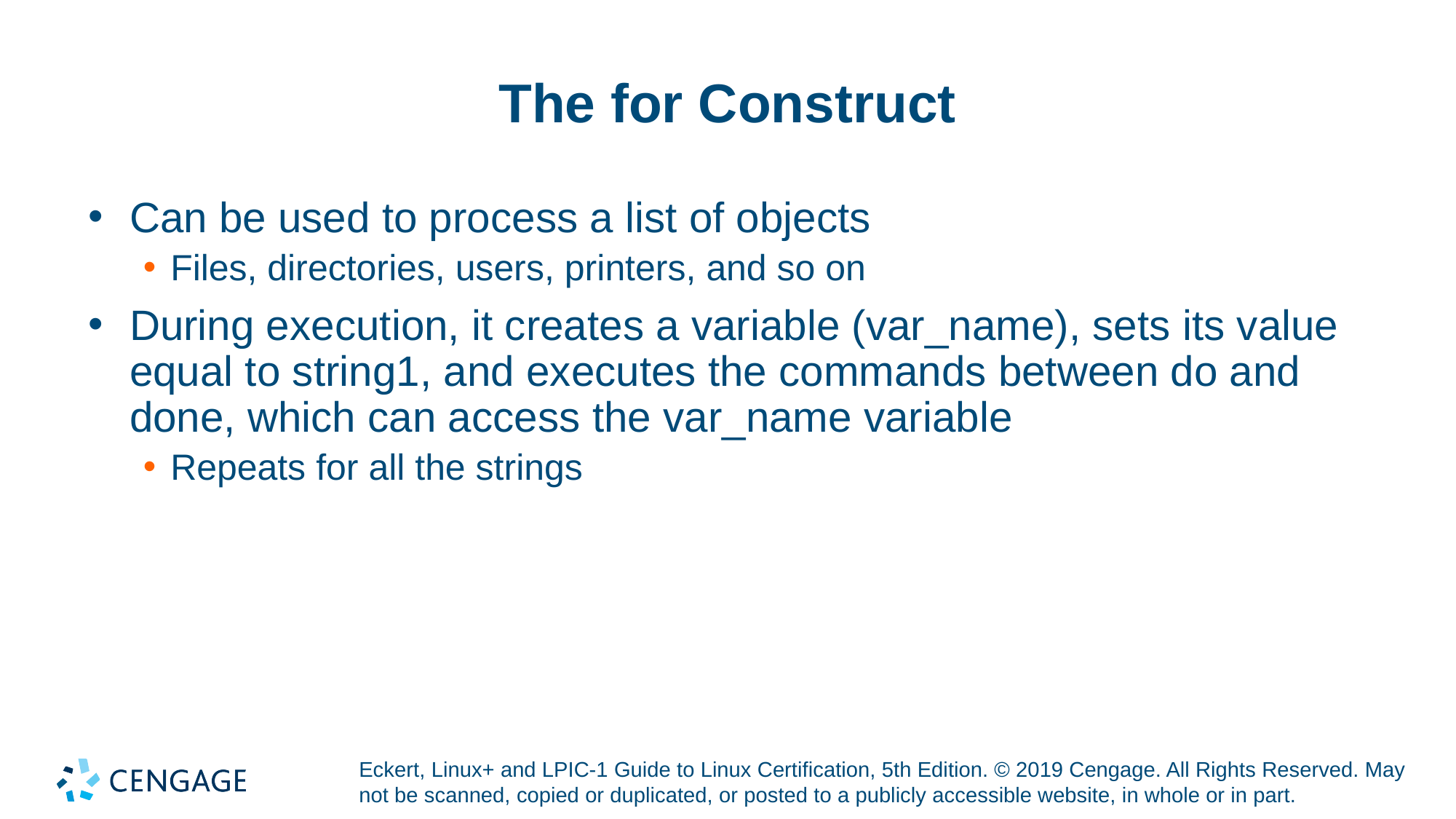

# The for Construct
Can be used to process a list of objects
Files, directories, users, printers, and so on
During execution, it creates a variable (var_name), sets its value equal to string1, and executes the commands between do and done, which can access the var_name variable
Repeats for all the strings